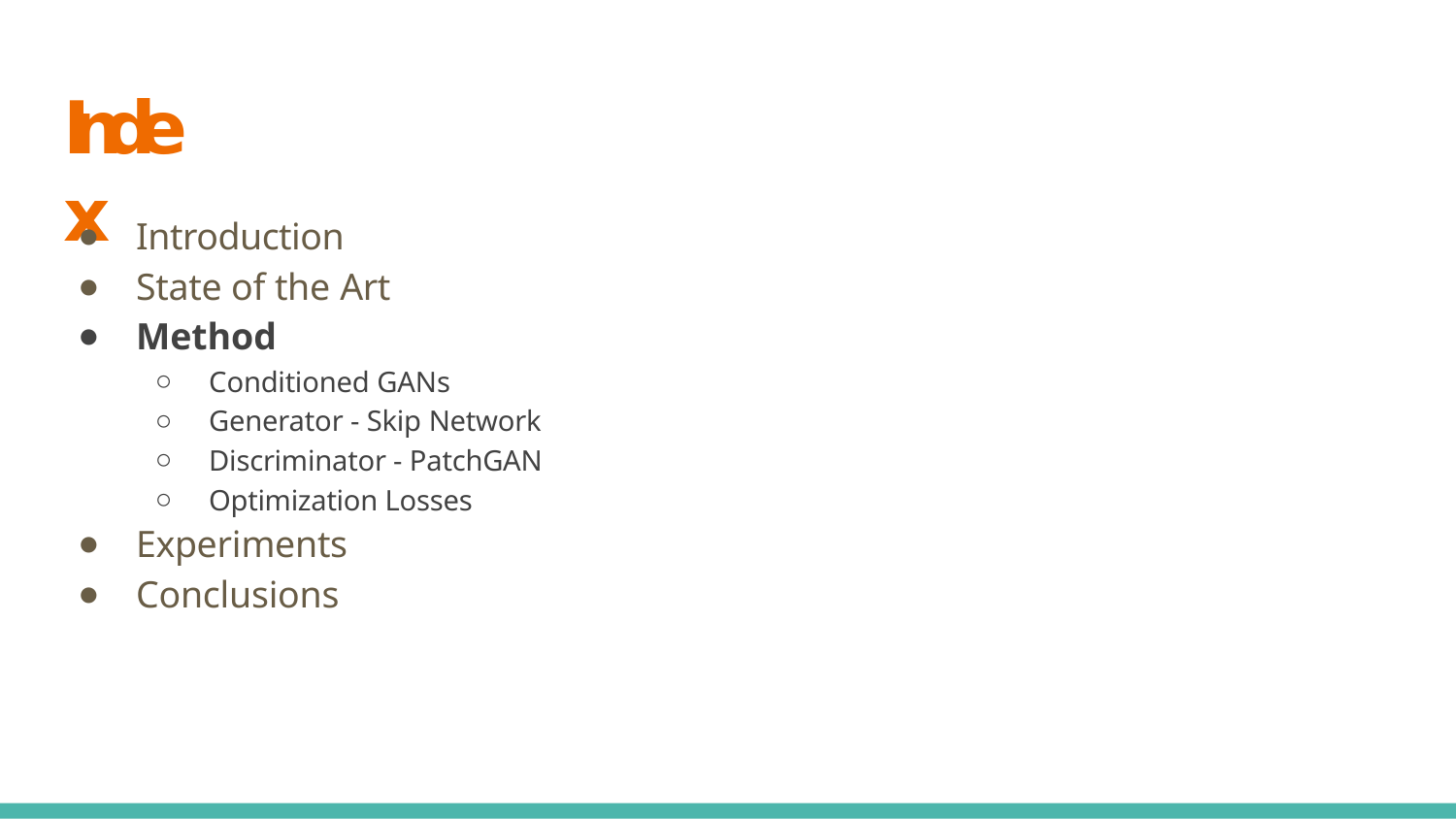

# Index
Introduction
State of the Art
Method
Conditioned GANs
Generator - Skip Network
Discriminator - PatchGAN
Optimization Losses
Experiments
Conclusions